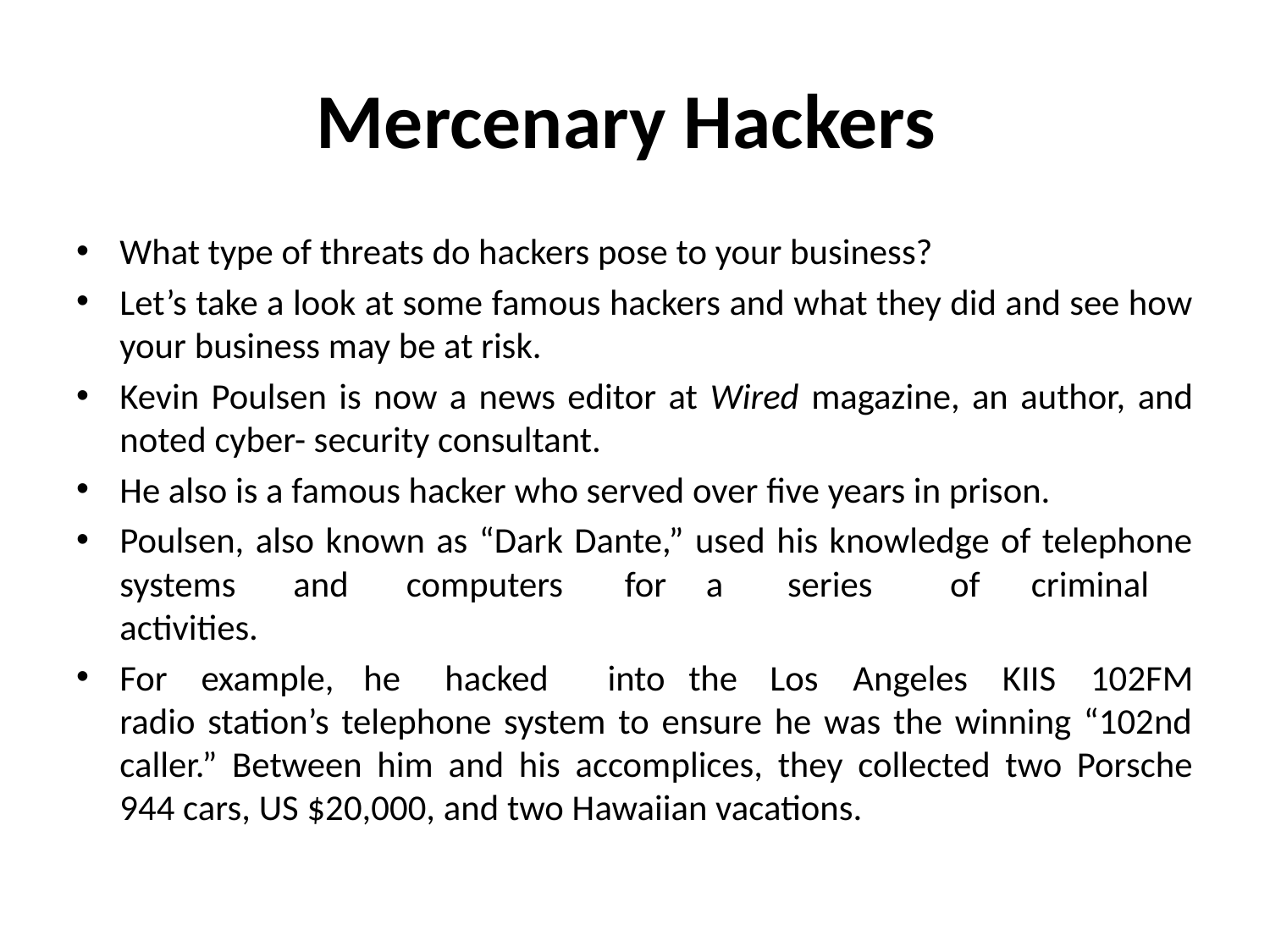

# Mercenary Hackers
What type of threats do hackers pose to your business?
Let’s take a look at some famous hackers and what they did and see how your business may be at risk.
Kevin Poulsen is now a news editor at Wired magazine, an author, and noted cyber- security consultant.
He also is a famous hacker who served over five years in prison.
Poulsen, also known as “Dark Dante,” used his knowledge of telephone systems and computers	for	a	series	of	criminal	activities.
For	example,	he	hacked	into	the	Los Angeles KIIS 102FM radio station’s telephone system to ensure he was the winning “102nd caller.” Between him and his accomplices, they collected two Porsche 944 cars, US $20,000, and two Hawaiian vacations.